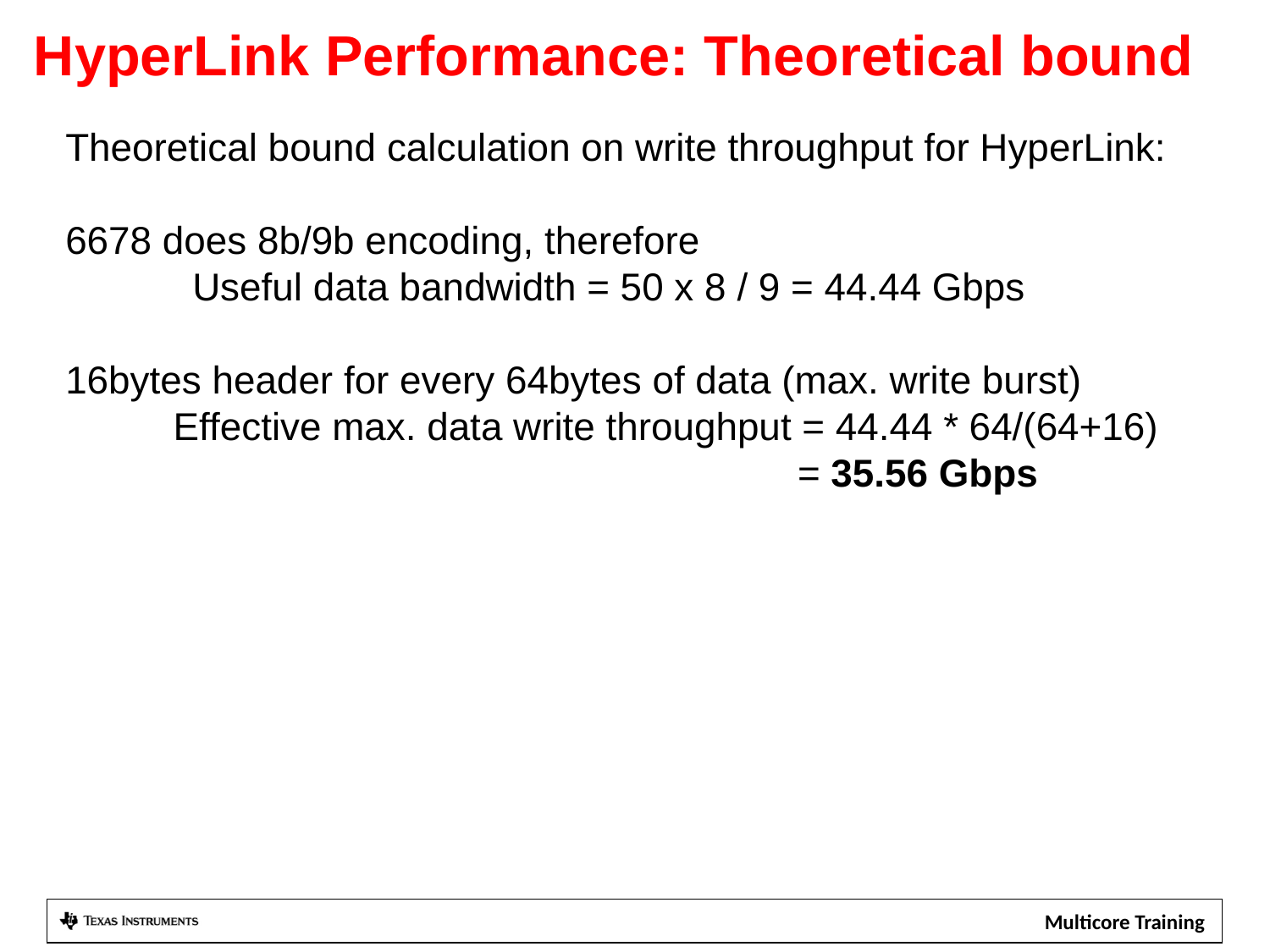

HyperLink Performance: Theoretical bound
Theoretical bound calculation on write throughput for HyperLink:

6678 does 8b/9b encoding, therefore
	Useful data bandwidth = 50 x 8 / 9 = 44.44 Gbps

16bytes header for every 64bytes of data (max. write burst)
          Effective max. data write throughput = 44.44 * 64/(64+16)
					         = 35.56 Gbps